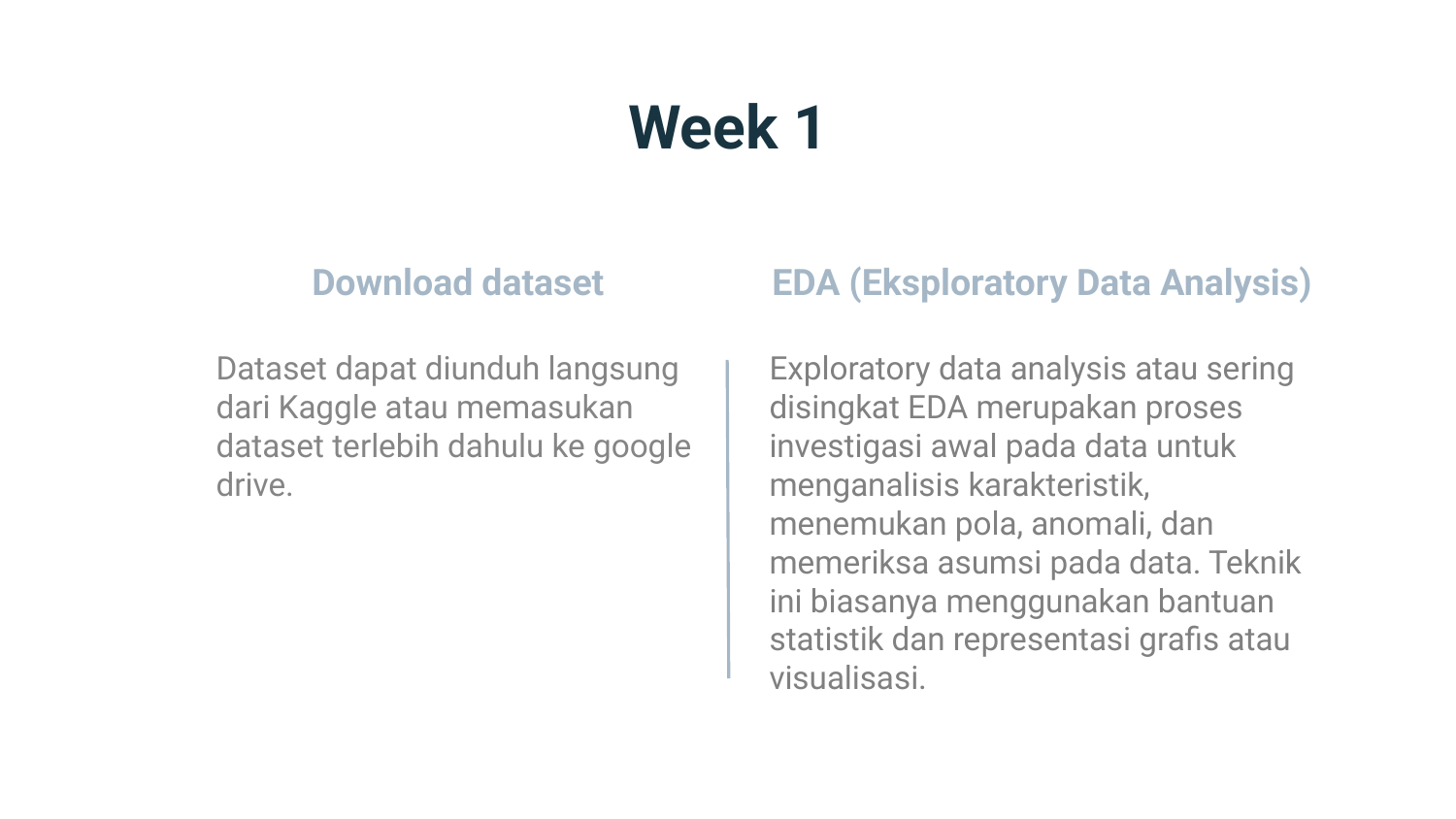

# Week 1

Download dataset
EDA (Eksploratory Data Analysis)
Dataset dapat diunduh langsung dari Kaggle atau memasukan dataset terlebih dahulu ke google drive.
Exploratory data analysis atau sering disingkat EDA merupakan proses investigasi awal pada data untuk menganalisis karakteristik, menemukan pola, anomali, dan memeriksa asumsi pada data. Teknik ini biasanya menggunakan bantuan statistik dan representasi grafis atau visualisasi.